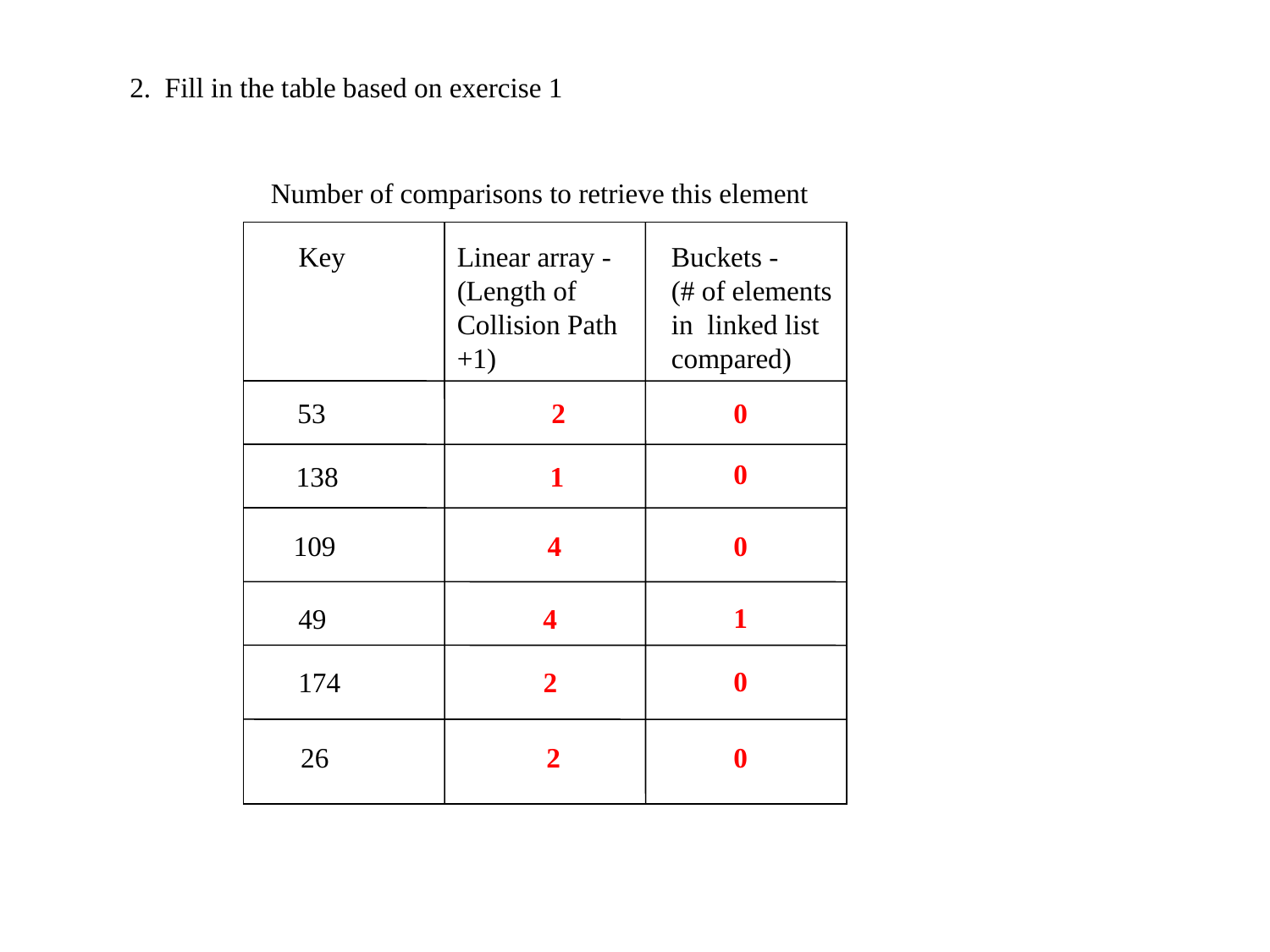

2.  Fill in the table based on exercise 1
Number of comparisons to retrieve this element

Key
Linear array -
(Length of
Collision Path +1)
Buckets -
(# of elements
in  linked list
compared)

0
53		2

0
138		1

0
109		4

1
49                               4

0
174                             2

0
26	                 2